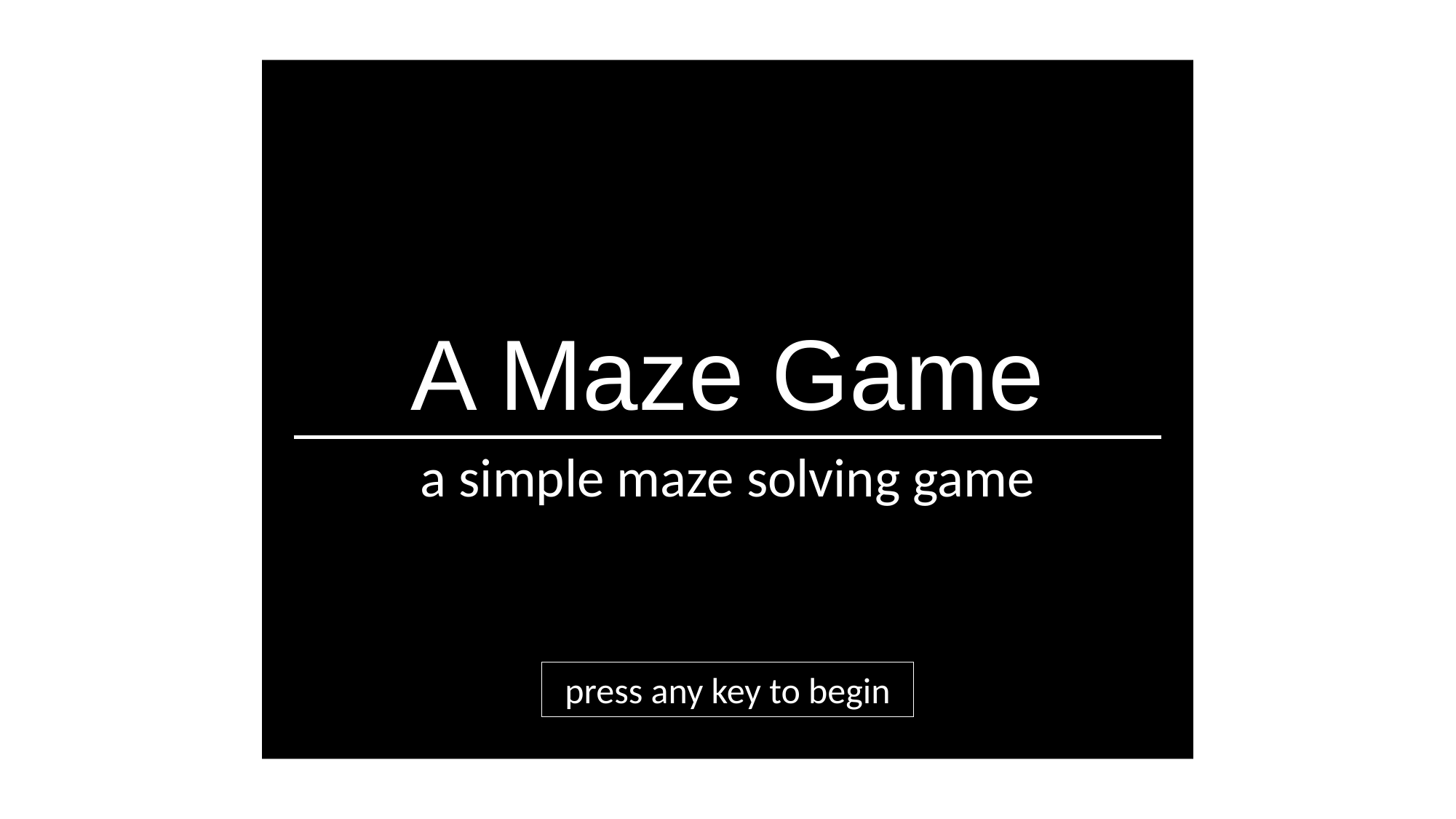

A Maze Game
a simple maze solving game
press any key to begin